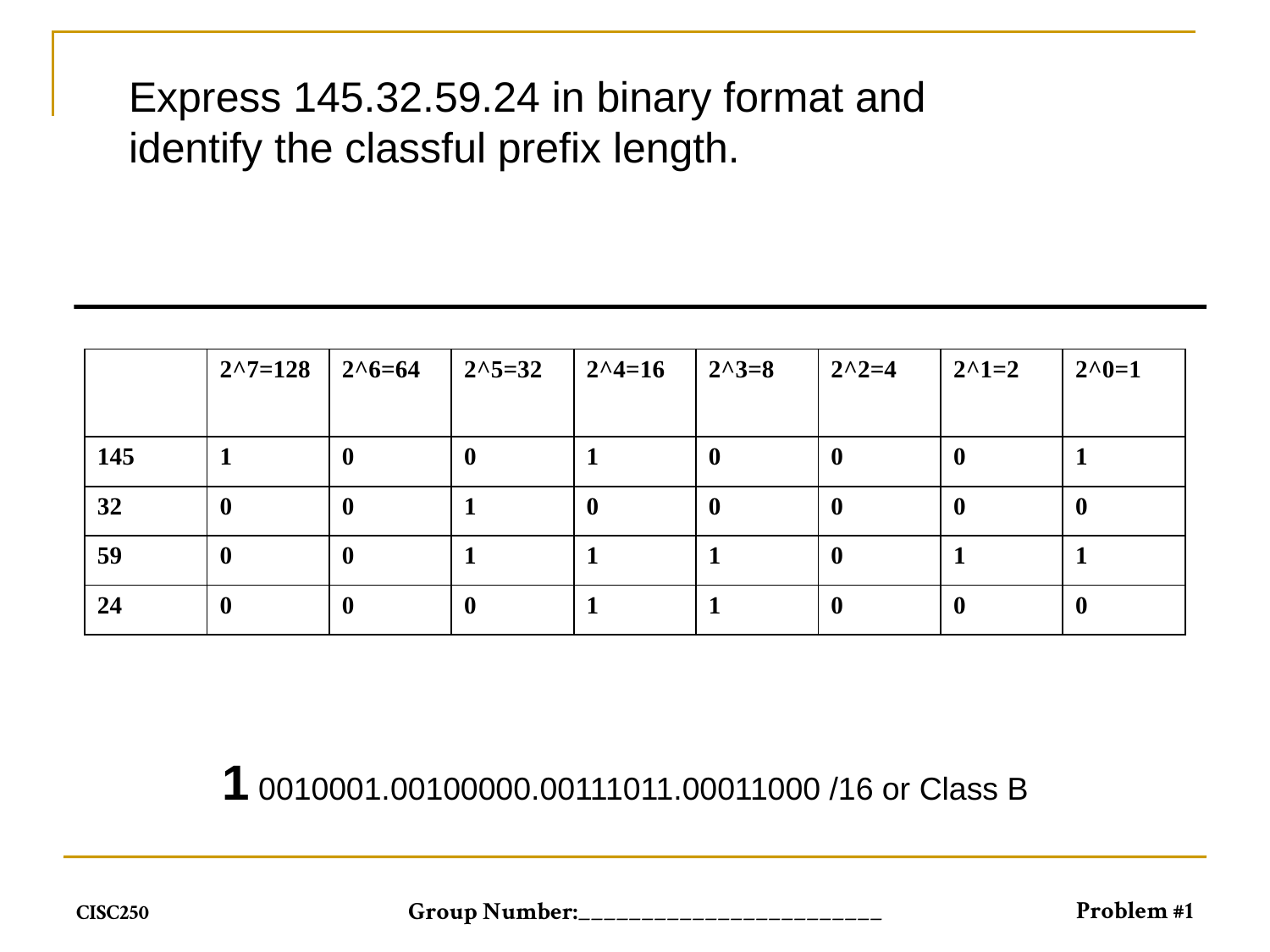

Express 145.32.59.24 in binary format and identify the classful prefix length.

|  | 2^7=128 | 2^6=64 | 2^5=32 | 2^4=16 | 2^3=8 | 2^2=4 | 2^1=2 | 2^0=1 |
| --- | --- | --- | --- | --- | --- | --- | --- | --- |
| 145 | 1 | 0 | 0 | 1 | 0 | 0 | 0 | 1 |
| 32 | 0 | 0 | 1 | 0 | 0 | 0 | 0 | 0 |
| 59 | 0 | 0 | 1 | 1 | 1 | 0 | 1 | 1 |
| 24 | 0 | 0 | 0 | 1 | 1 | 0 | 0 | 0 |
1 0010001.00100000.00111011.00011000 /16 or Class B
CISC250
Problem #1
Group Number:________________________